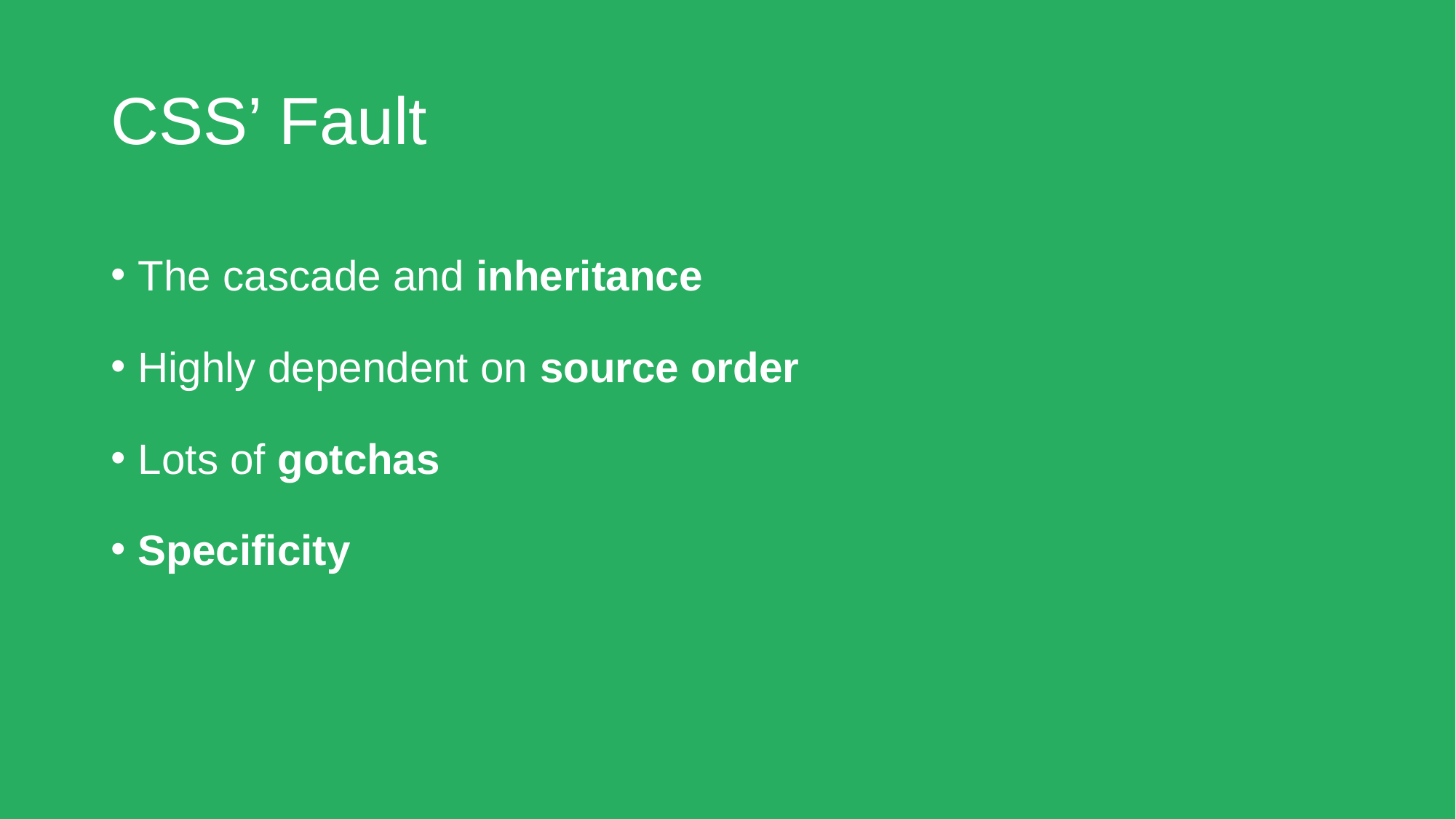

# CSS’ Fault
The cascade and inheritance
Highly dependent on source order
Lots of gotchas
Specificity